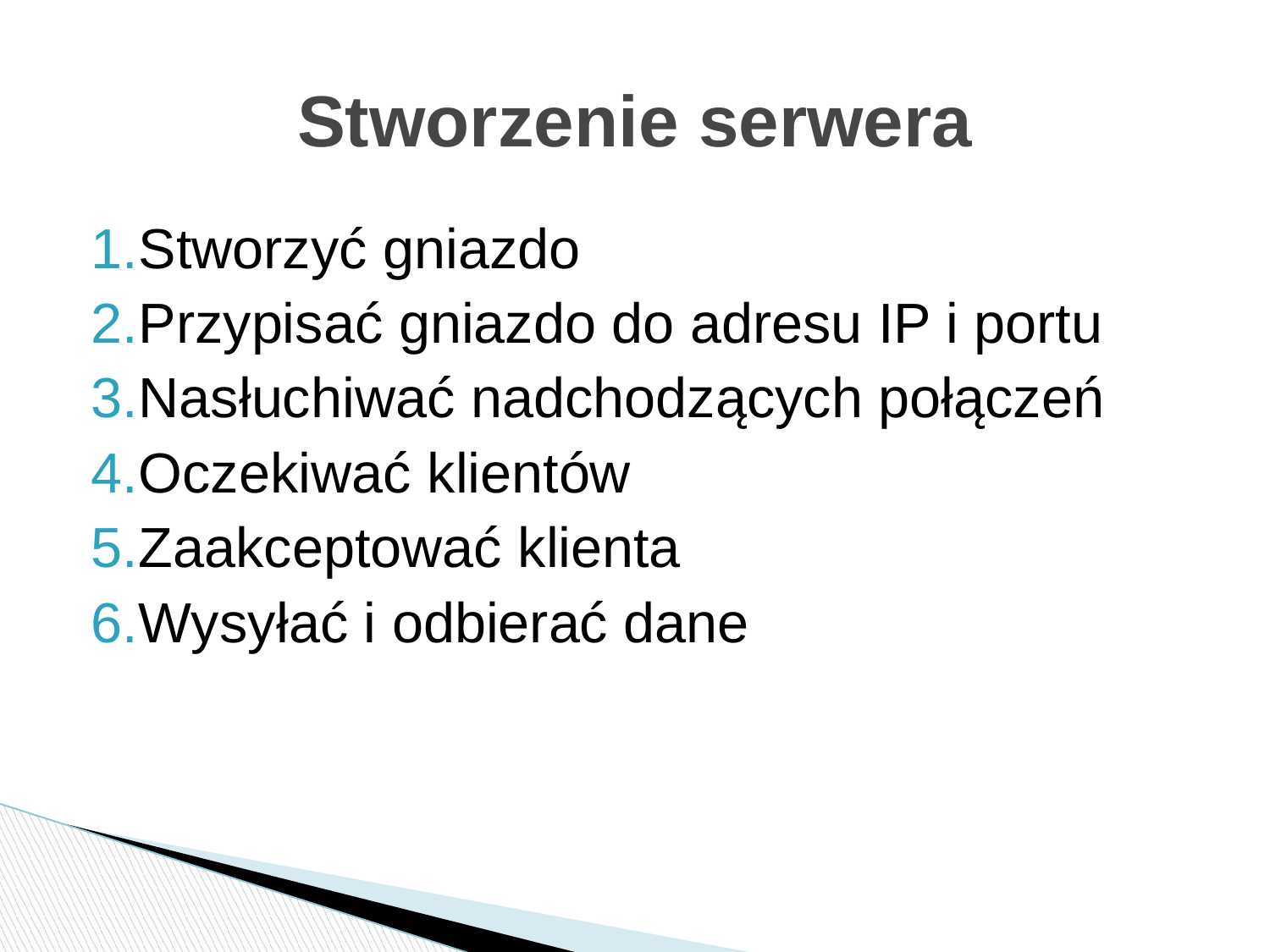

# Stworzenie serwera
Stworzyć gniazdo
Przypisać gniazdo do adresu IP i portu
Nasłuchiwać nadchodzących połączeń
Oczekiwać klientów
Zaakceptować klienta
Wysyłać i odbierać dane